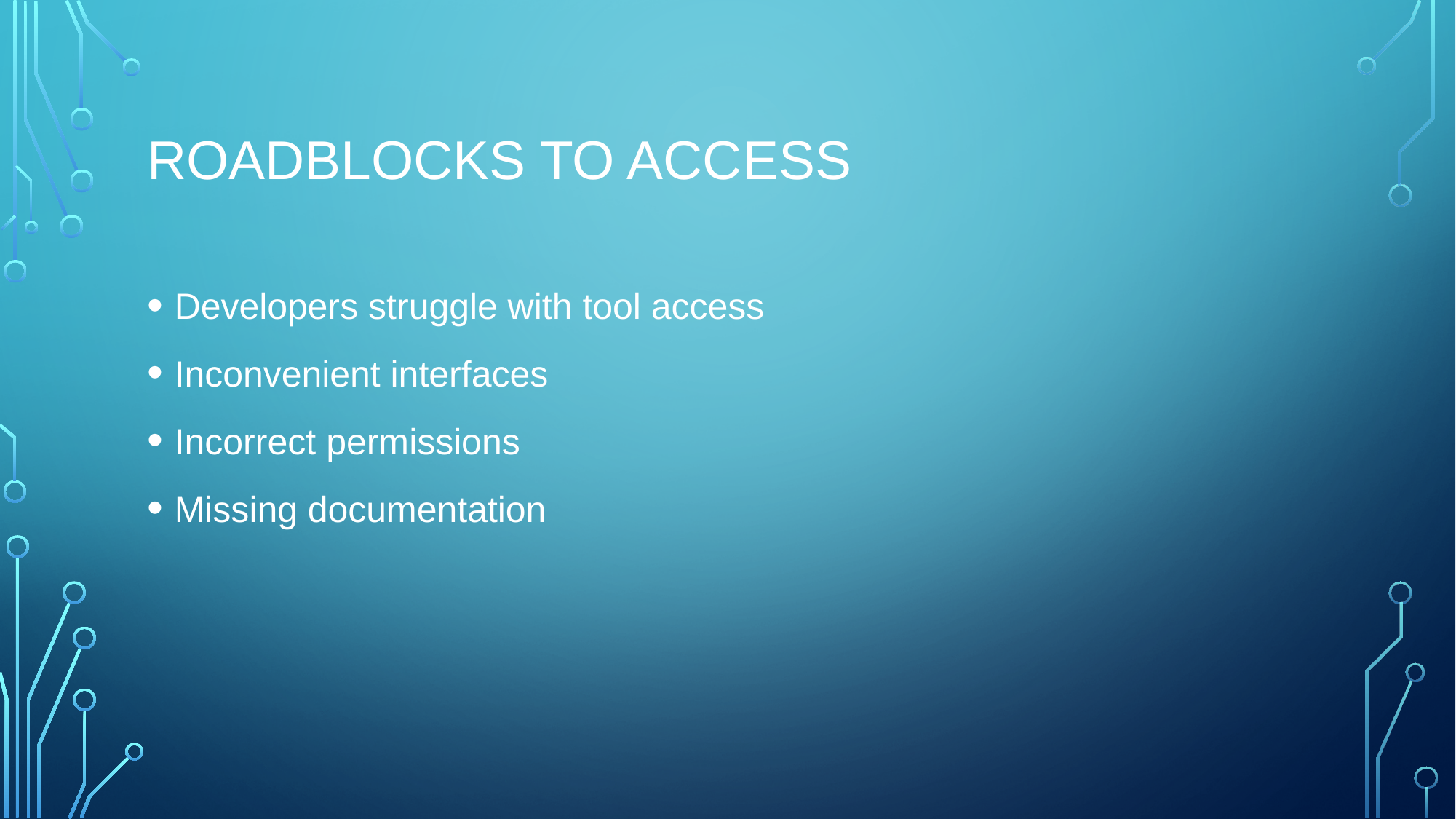

# Roadblocks to Access
Developers struggle with tool access
Inconvenient interfaces
Incorrect permissions
Missing documentation